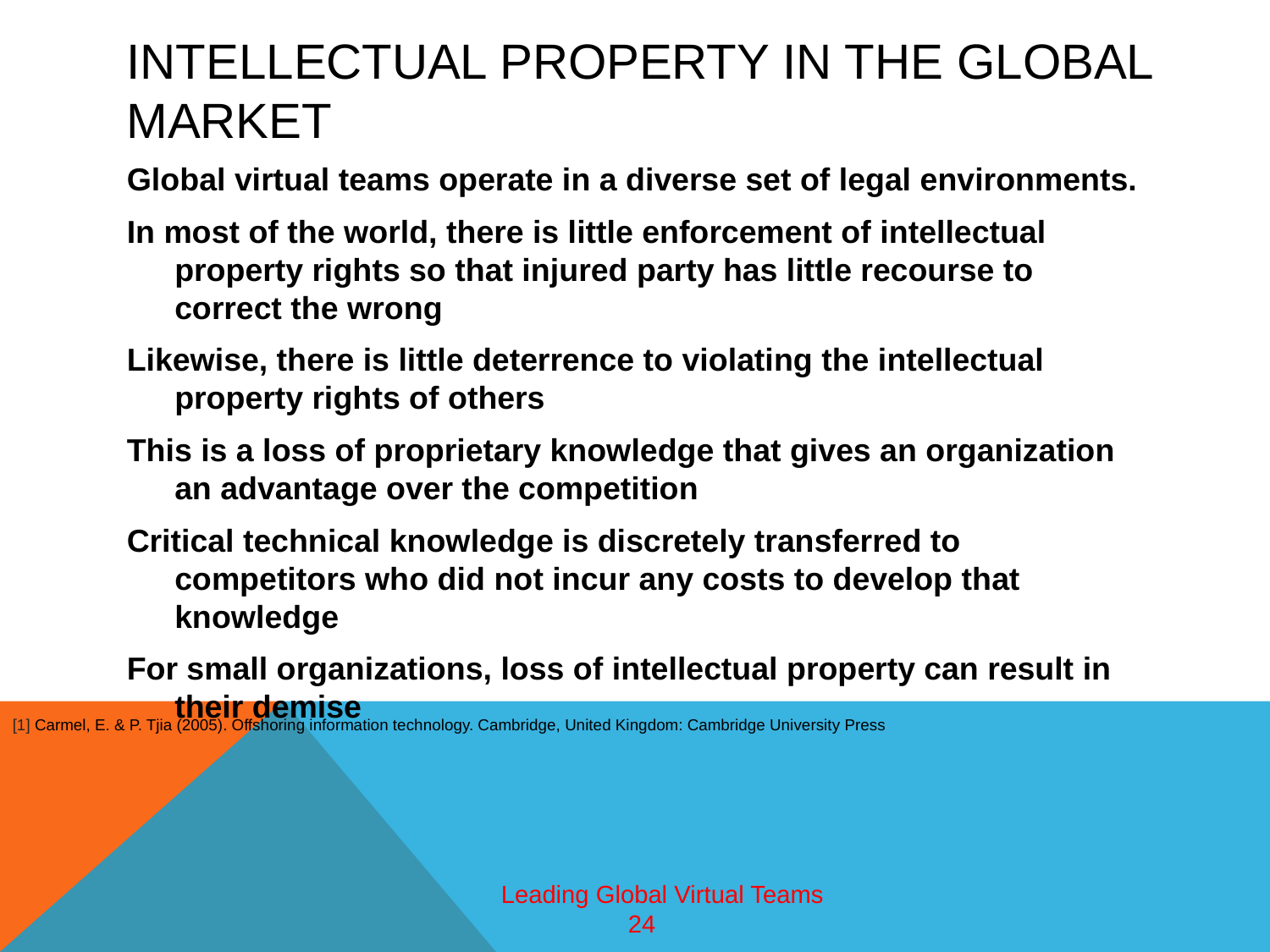

# Intellectual property in the global market
Global virtual teams operate in a diverse set of legal environments.
In most of the world, there is little enforcement of intellectual property rights so that injured party has little recourse to correct the wrong
Likewise, there is little deterrence to violating the intellectual property rights of others
This is a loss of proprietary knowledge that gives an organization an advantage over the competition
Critical technical knowledge is discretely transferred to competitors who did not incur any costs to develop that knowledge
For small organizations, loss of intellectual property can result in their demise

[1] Carmel, E. & P. Tjia (2005). Offshoring information technology. Cambridge, United Kingdom: Cambridge University Press